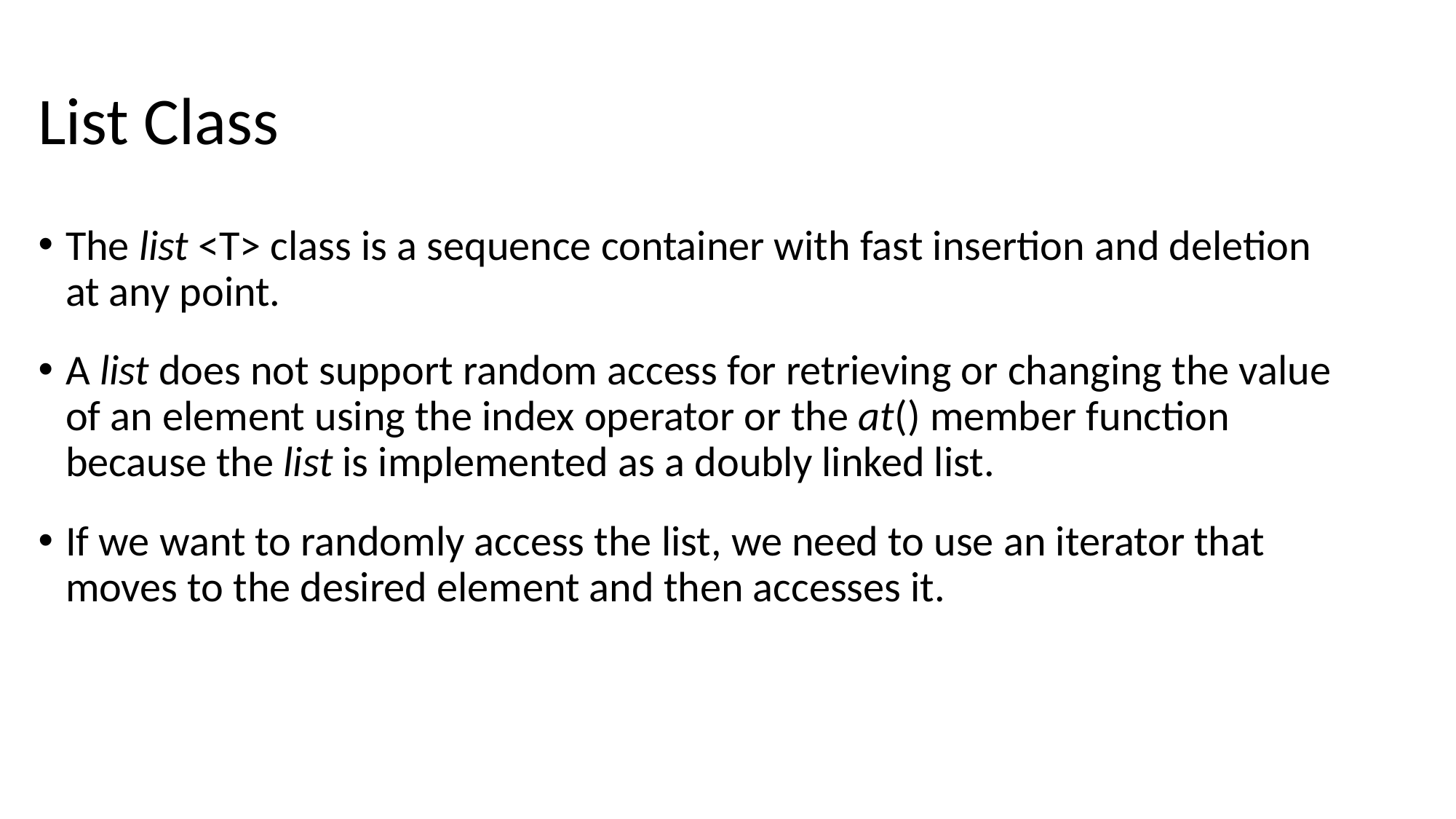

# List Class
The list <T> class is a sequence container with fast insertion and deletion at any point.
A list does not support random access for retrieving or changing the value of an element using the index operator or the at() member function because the list is implemented as a doubly linked list.
If we want to randomly access the list, we need to use an iterator that moves to the desired element and then accesses it.